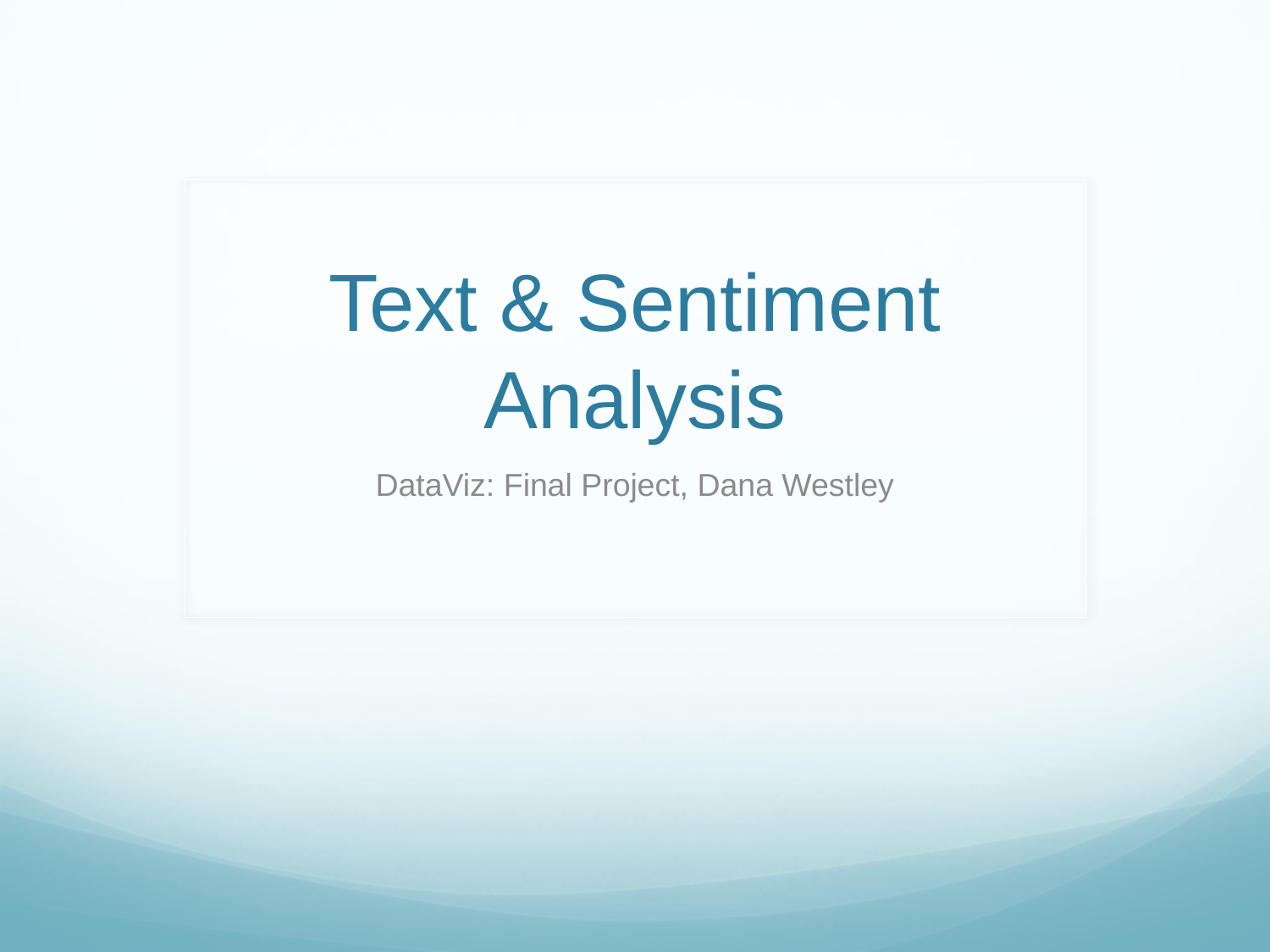

# Text & Sentiment Analysis
DataViz: Final Project, Dana Westley